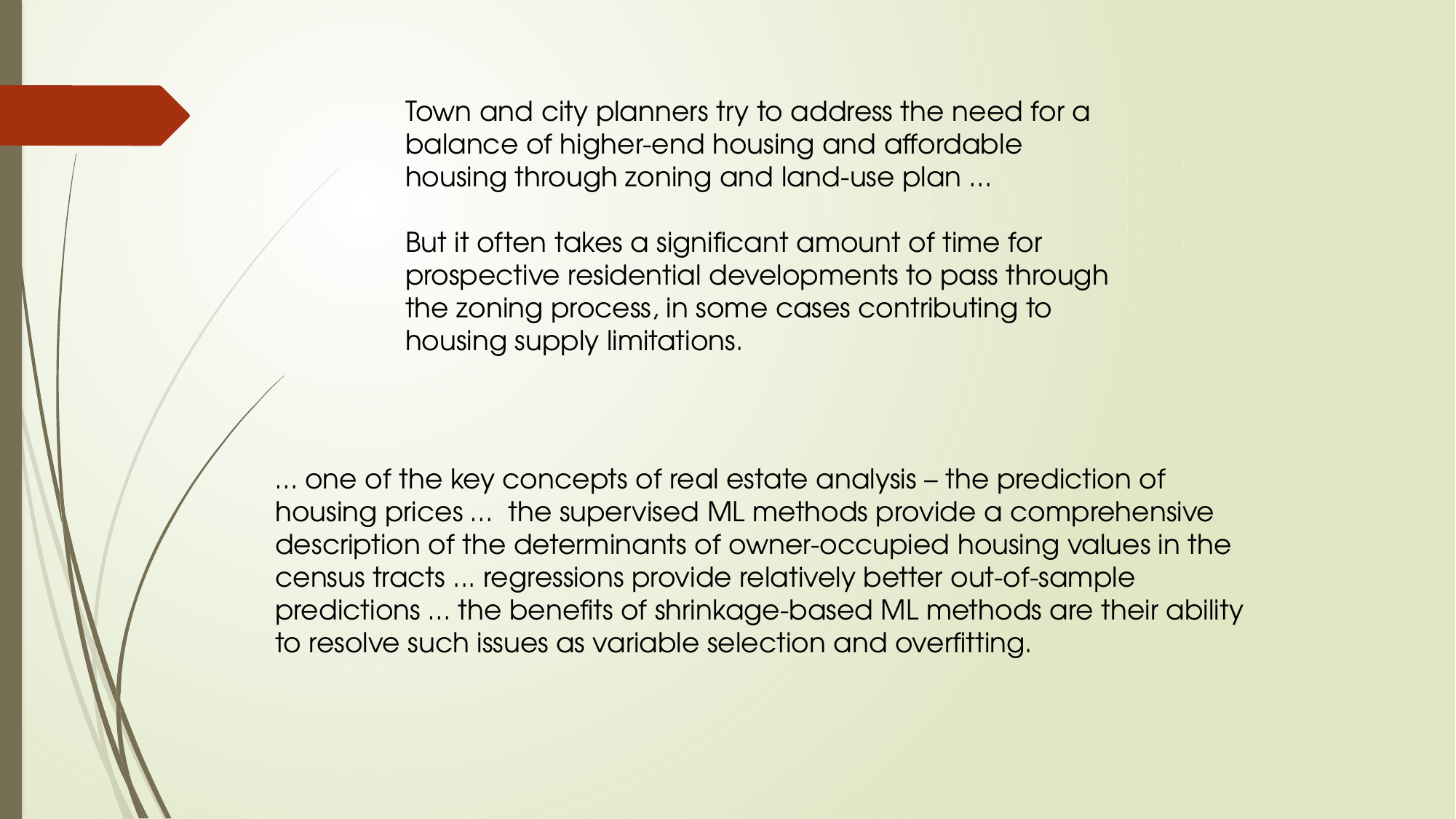

Town and city planners try to address the need for a balance of higher-end housing and affordable housing through zoning and land-use plan …

But it often takes a significant amount of time for prospective residential developments to pass through the zoning process, in some cases contributing to housing supply limitations.
… one of the key concepts of real estate analysis – the prediction of housing prices …  the supervised ML methods provide a comprehensive description of the determinants of owner-occupied housing values in the census tracts ... regressions provide relatively better out-of-sample predictions … the benefits of shrinkage-based ML methods are their ability to resolve such issues as variable selection and overfitting.